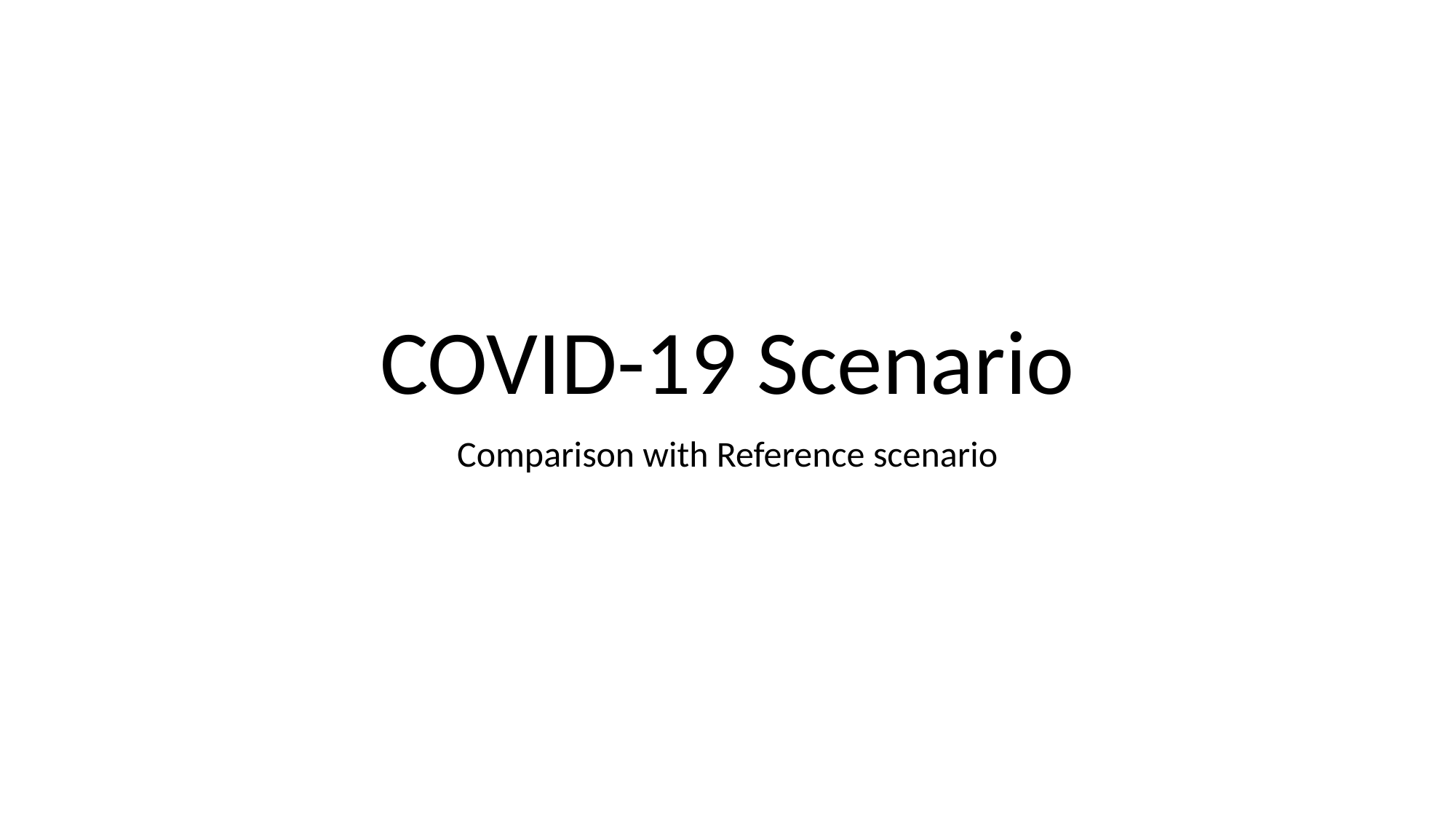

# COVID-19 Scenario
Comparison with Reference scenario